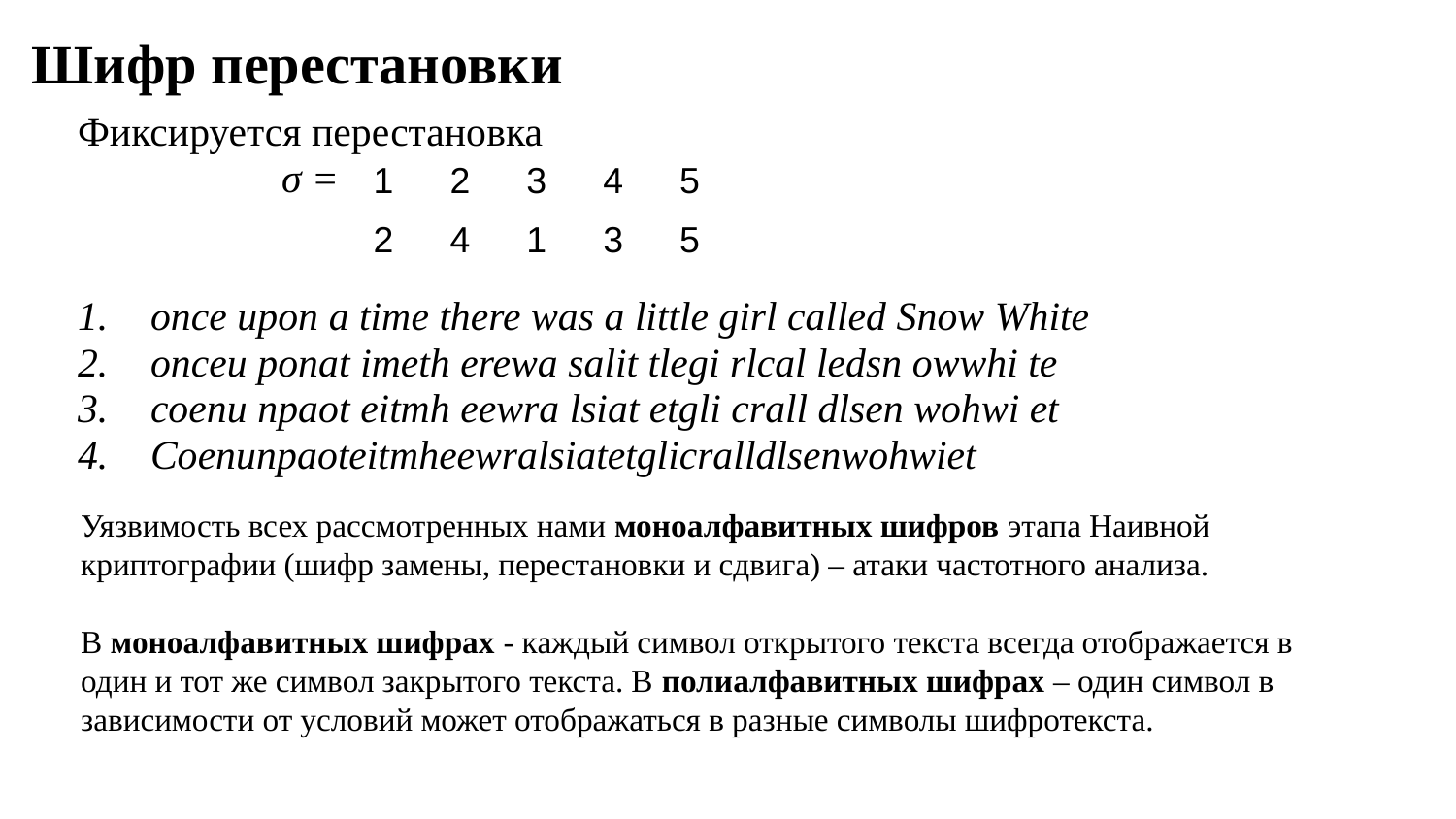

# Шифр перестановки
Фиксируется перестановка
                    σ =

once upon a time there was a little girl called Snow White
onceu ponat imeth erewa salit tlegi rlcal ledsn owwhi te
coenu npaot eitmh eewra lsiat etgli crall dlsen wohwi et
Coenunpaoteitmheewralsiatetglicralldlsenwohwiet

| 1 | 2 | 3 | 4 | 5 |
| --- | --- | --- | --- | --- |
| 2 | 4 | 1 | 3 | 5 |
Уязвимость всех рассмотренных нами моноалфавитных шифров этапа Наивной криптографии (шифр замены, перестановки и сдвига) – атаки частотного анализа.

В моноалфавитных шифрах - каждый символ открытого текста всегда отображается в один и тот же символ закрытого текста. В полиалфавитных шифрах – один символ в зависимости от условий может отображаться в разные символы шифротекста.